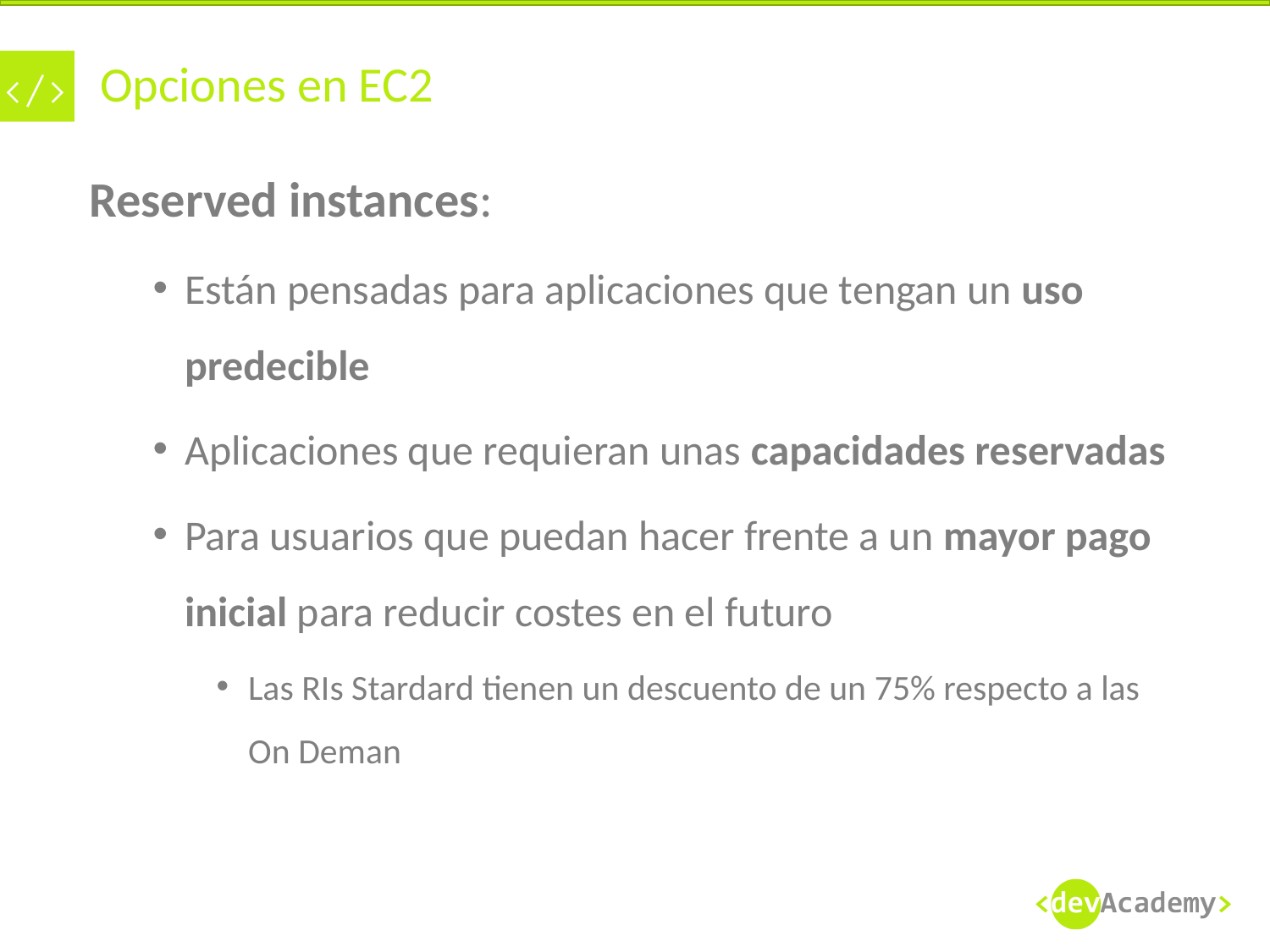

# Opciones en EC2
Reserved instances:
Están pensadas para aplicaciones que tengan un uso predecible
Aplicaciones que requieran unas capacidades reservadas
Para usuarios que puedan hacer frente a un mayor pago inicial para reducir costes en el futuro
Las RIs Stardard tienen un descuento de un 75% respecto a las On Deman